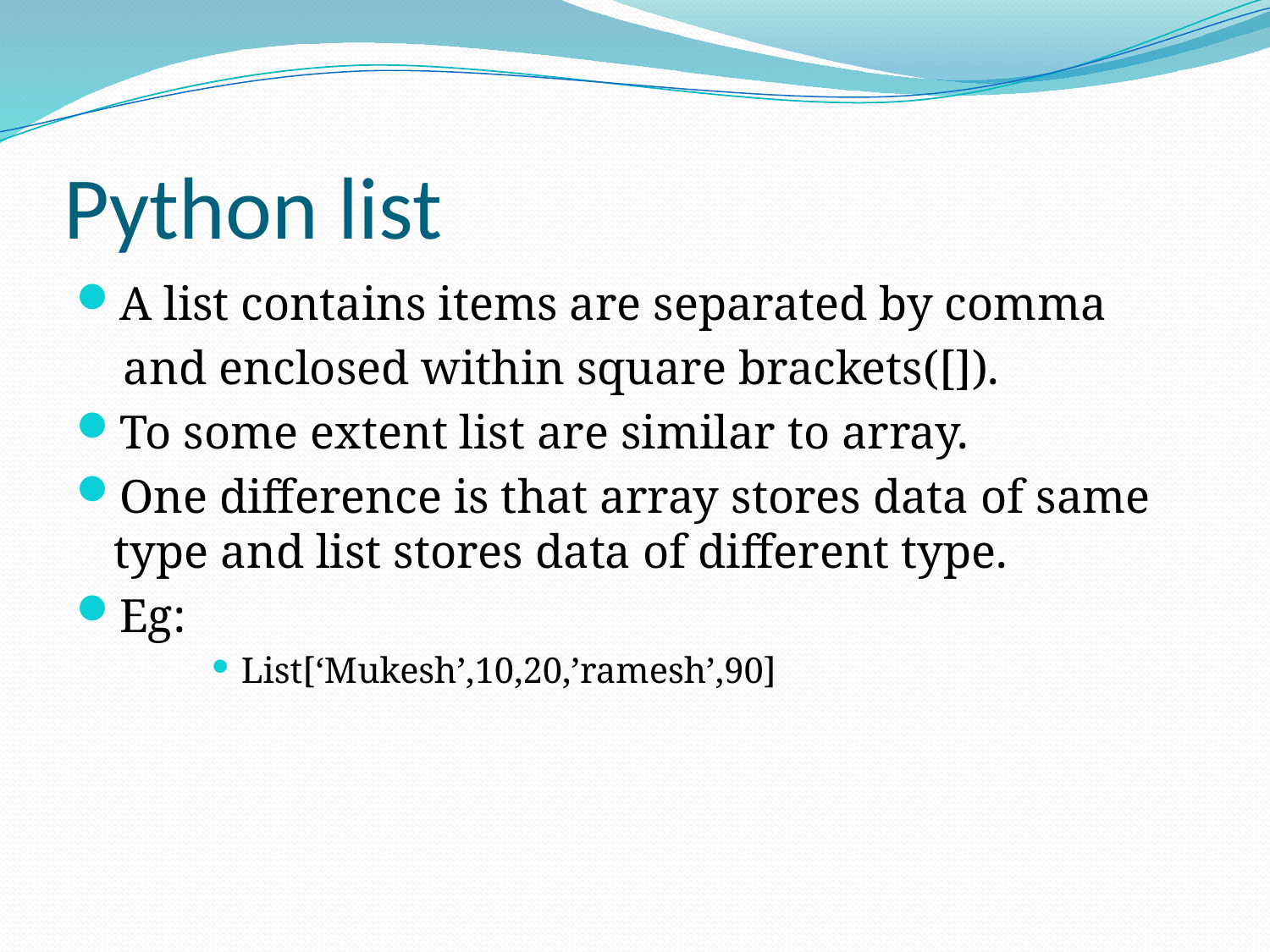

# Python list
A list contains items are separated by comma
    and enclosed within square brackets([]).
To some extent list are similar to array.
One difference is that array stores data of same type and list stores data of different type.
Eg:
List[‘Mukesh’,10,20,’ramesh’,90]